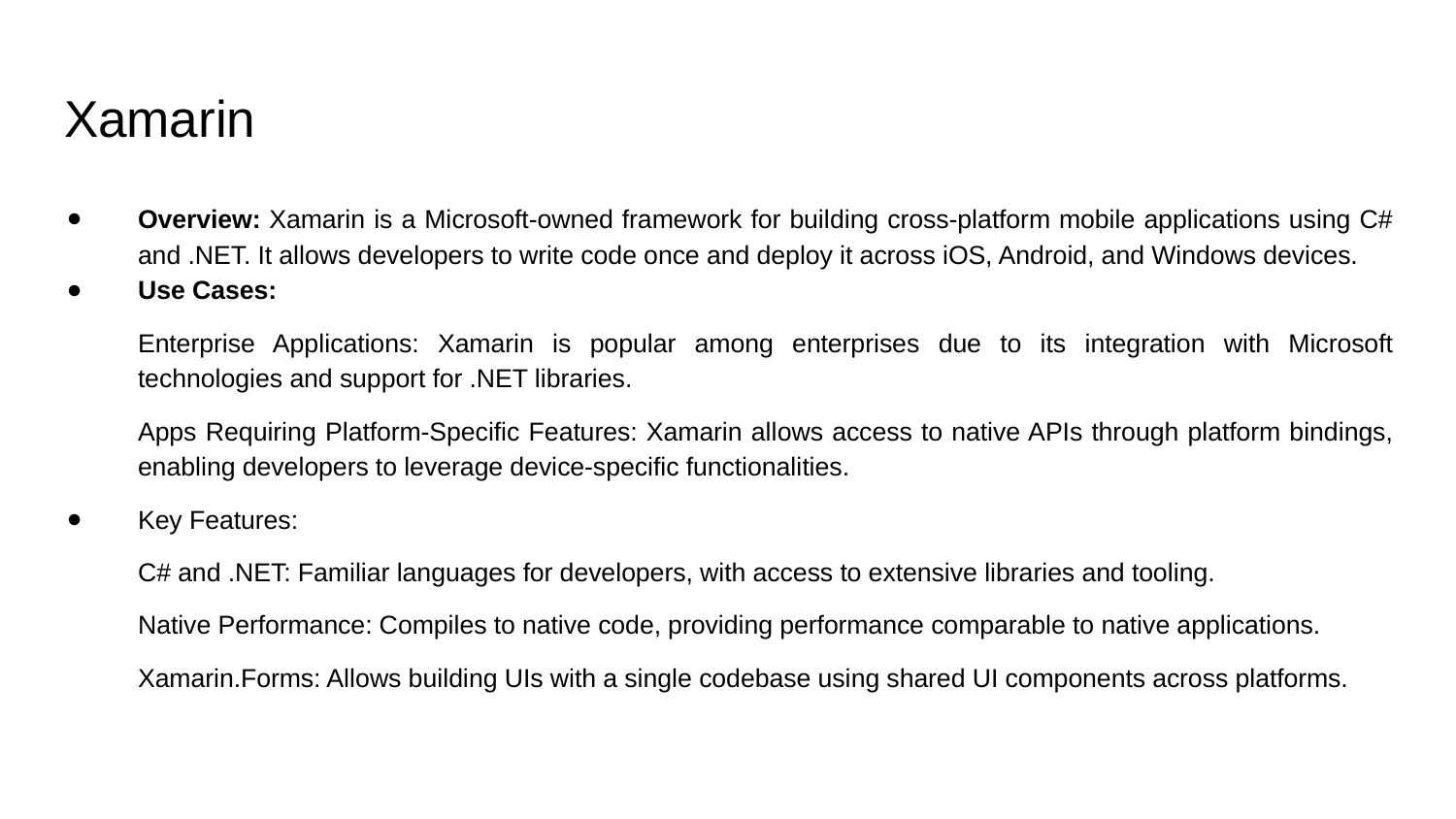

# Xamarin
Overview: Xamarin is a Microsoft-owned framework for building cross-platform mobile applications using C# and .NET. It allows developers to write code once and deploy it across iOS, Android, and Windows devices.
Use Cases:
Enterprise Applications: Xamarin is popular among enterprises due to its integration with Microsoft technologies and support for .NET libraries.
Apps Requiring Platform-Specific Features: Xamarin allows access to native APIs through platform bindings, enabling developers to leverage device-specific functionalities.
Key Features:
C# and .NET: Familiar languages for developers, with access to extensive libraries and tooling.
Native Performance: Compiles to native code, providing performance comparable to native applications.
Xamarin.Forms: Allows building UIs with a single codebase using shared UI components across platforms.